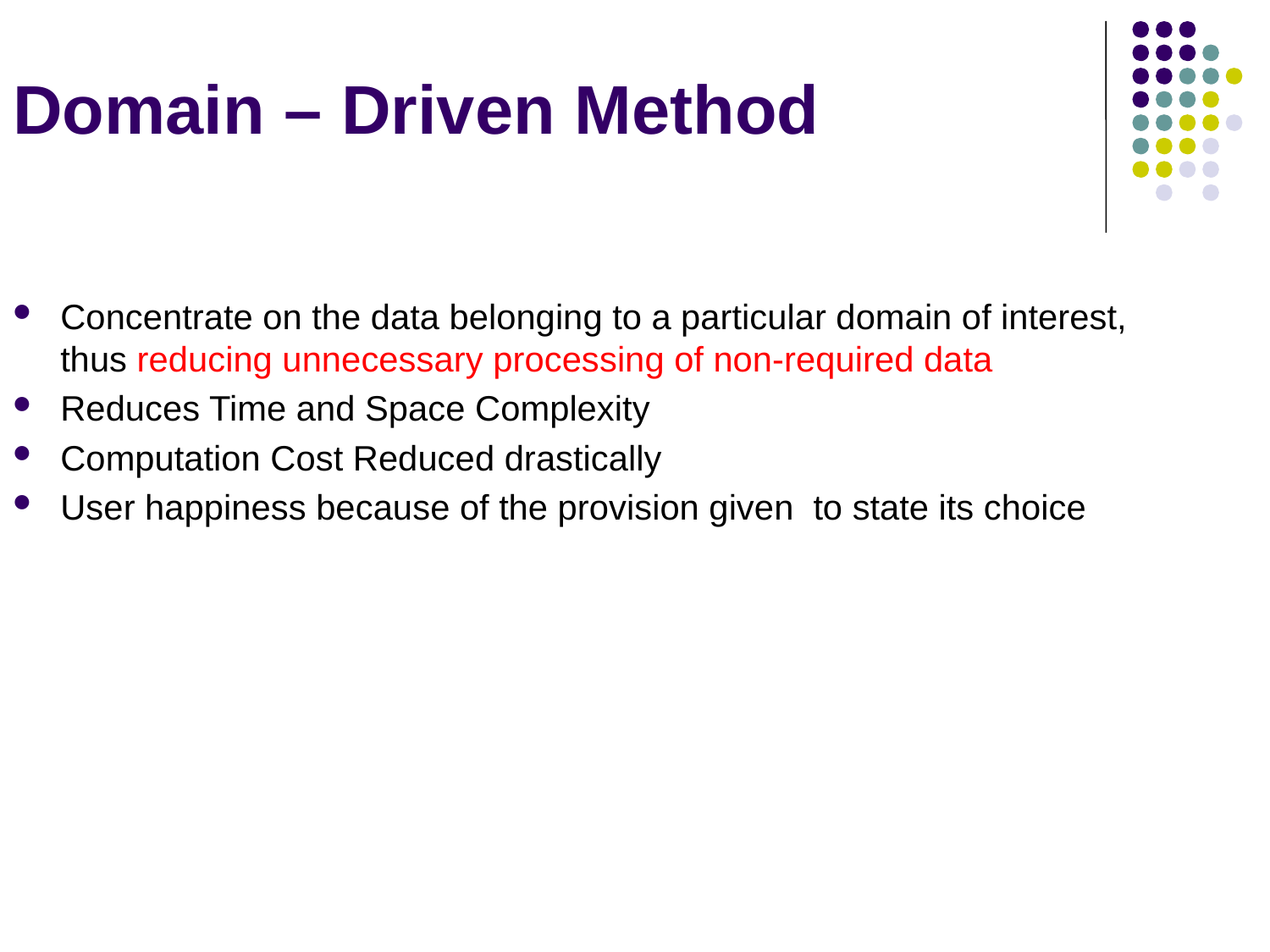

Domain – Driven Method

Concentrate on the data belonging to a particular domain of interest, thus reducing unnecessary processing of non-required data
Reduces Time and Space Complexity
Computation Cost Reduced drastically
User happiness because of the provision given  to state its choice